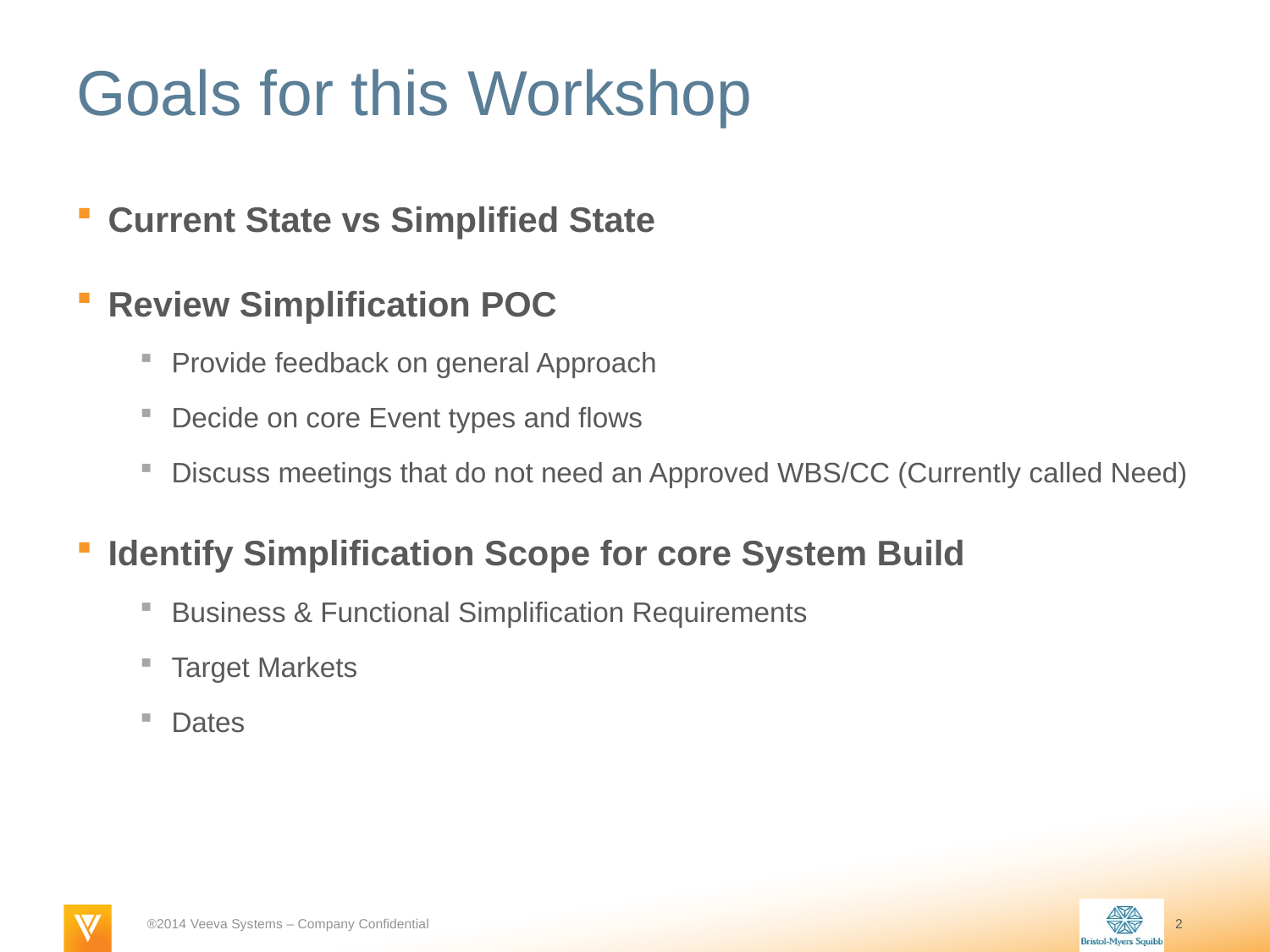

# Goals for this Workshop
Current State vs Simplified State
Review Simplification POC
Provide feedback on general Approach
Decide on core Event types and flows
Discuss meetings that do not need an Approved WBS/CC (Currently called Need)
Identify Simplification Scope for core System Build
Business & Functional Simplification Requirements
Target Markets
Dates